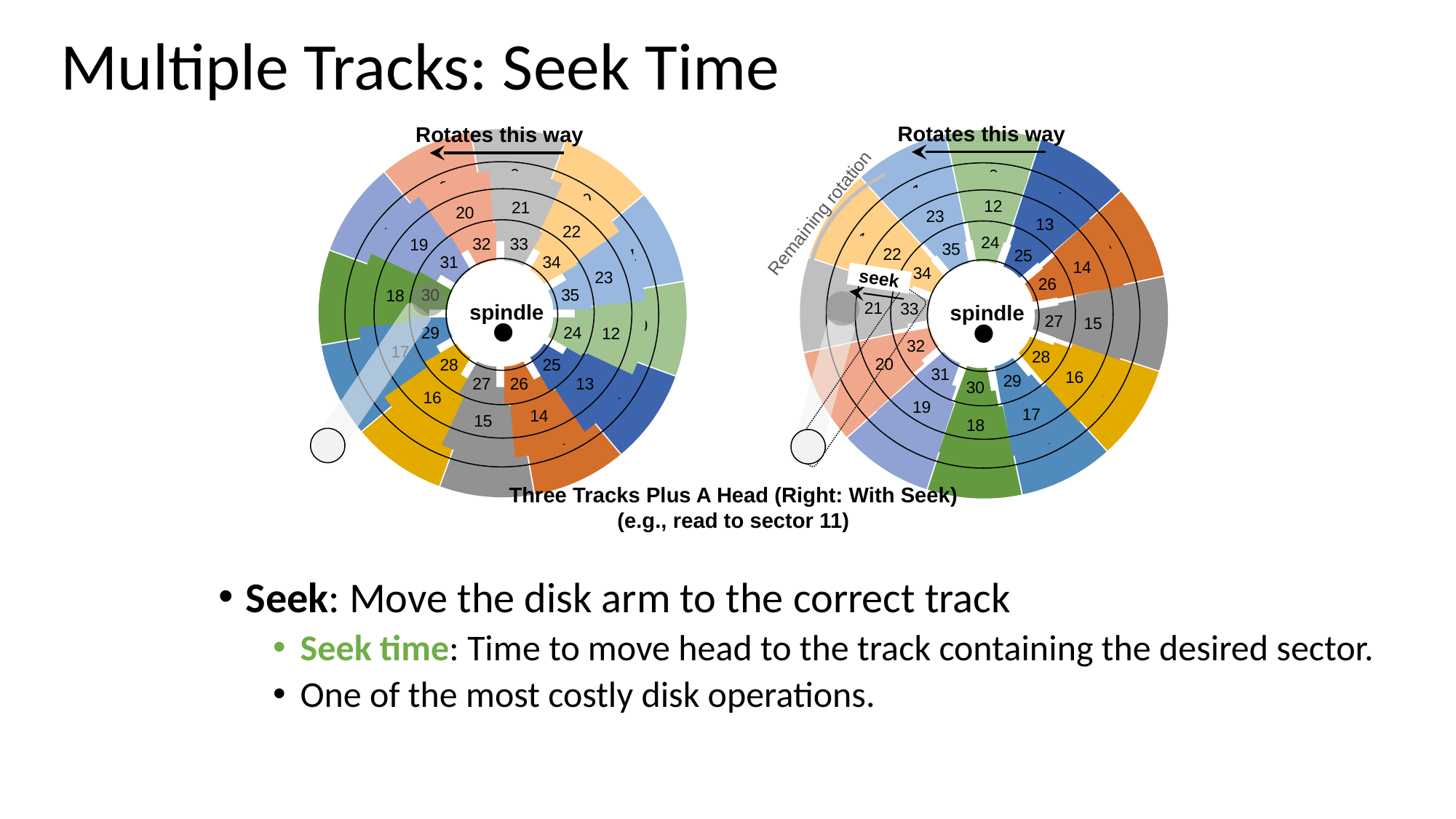

# Multiple Tracks: Seek Time
Rotates this way
Rotates this way

### Chart

| Category |  |
|---|---|

### Chart

| Category |  |
|---|---|

### Chart

| Category |  |
|---|---|

### Chart

| Category |  |
|---|---|

### Chart

| Category |  |
|---|---|

### Chart

| Category |  |
|---|---|

Remaining rotation
seek

spindle
spindle

Three Tracks Plus A Head (Right: With Seek)
(e.g., read to sector 11)

Seek: Move the disk arm to the correct track
Seek time: Time to move head to the track containing the desired sector.
One of the most costly disk operations.